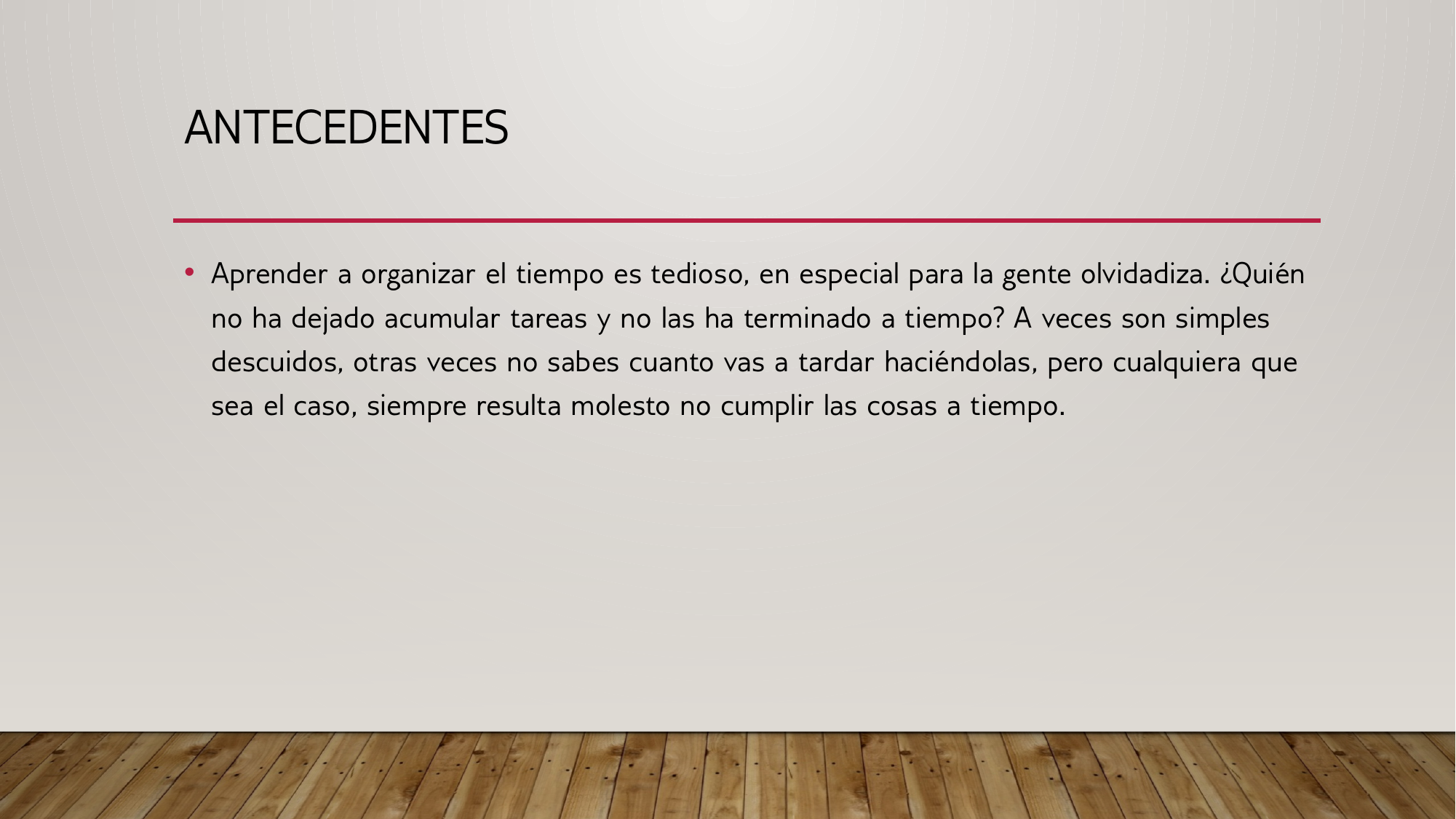

# Antecedentes
Aprender a organizar el tiempo es tedioso, en especial para la gente olvidadiza. ¿Quién no ha dejado acumular tareas y no las ha terminado a tiempo? A veces son simples descuidos, otras veces no sabes cuanto vas a tardar haciéndolas, pero cualquiera que sea el caso, siempre resulta molesto no cumplir las cosas a tiempo.